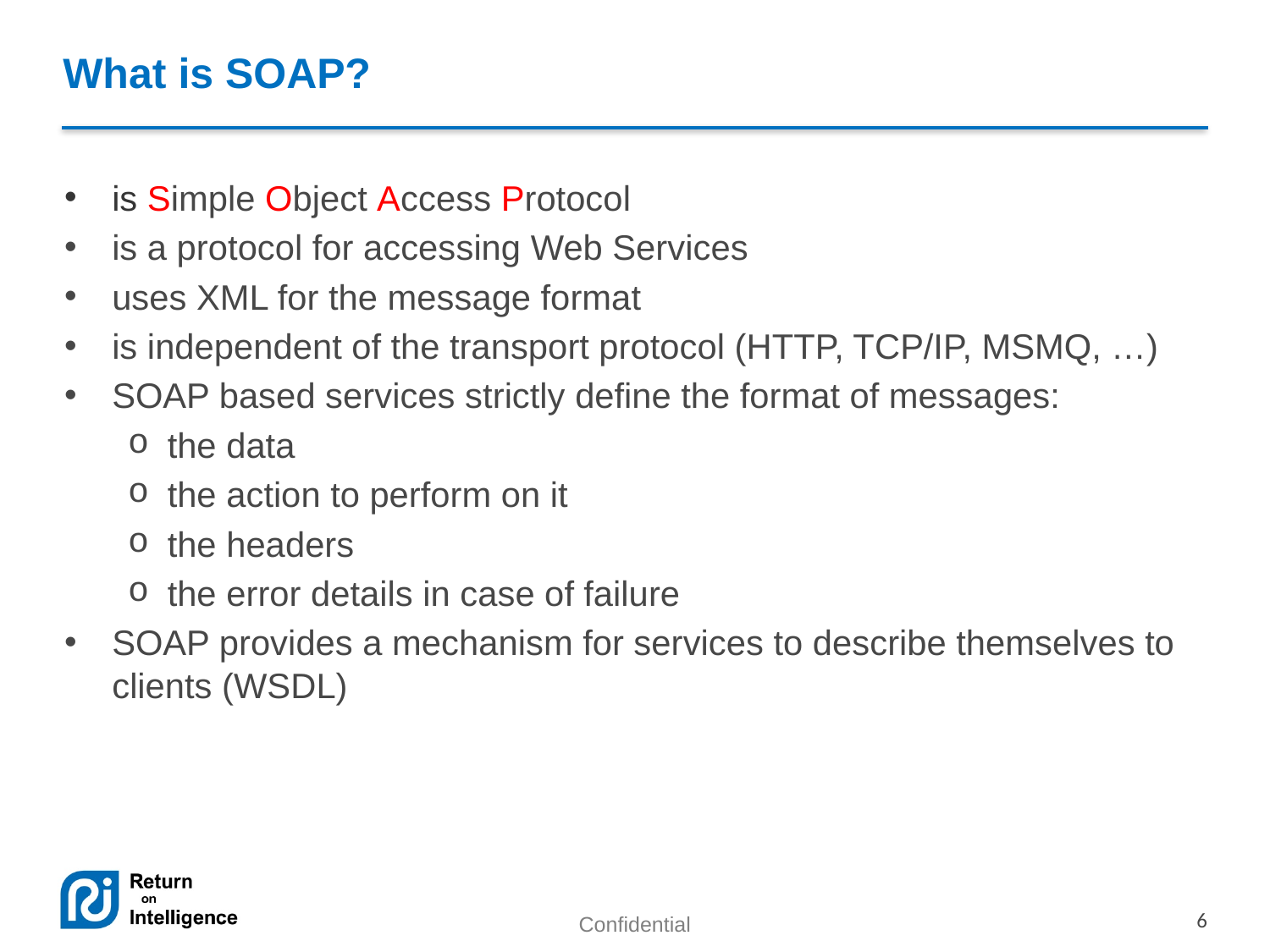

# What is SOAP?
is Simple Object Access Protocol
is a protocol for accessing Web Services
uses XML for the message format
is independent of the transport protocol (HTTP, TCP/IP, MSMQ, …)
SOAP based services strictly define the format of messages:
the data
the action to perform on it
the headers
the error details in case of failure
SOAP provides a mechanism for services to describe themselves to clients (WSDL)